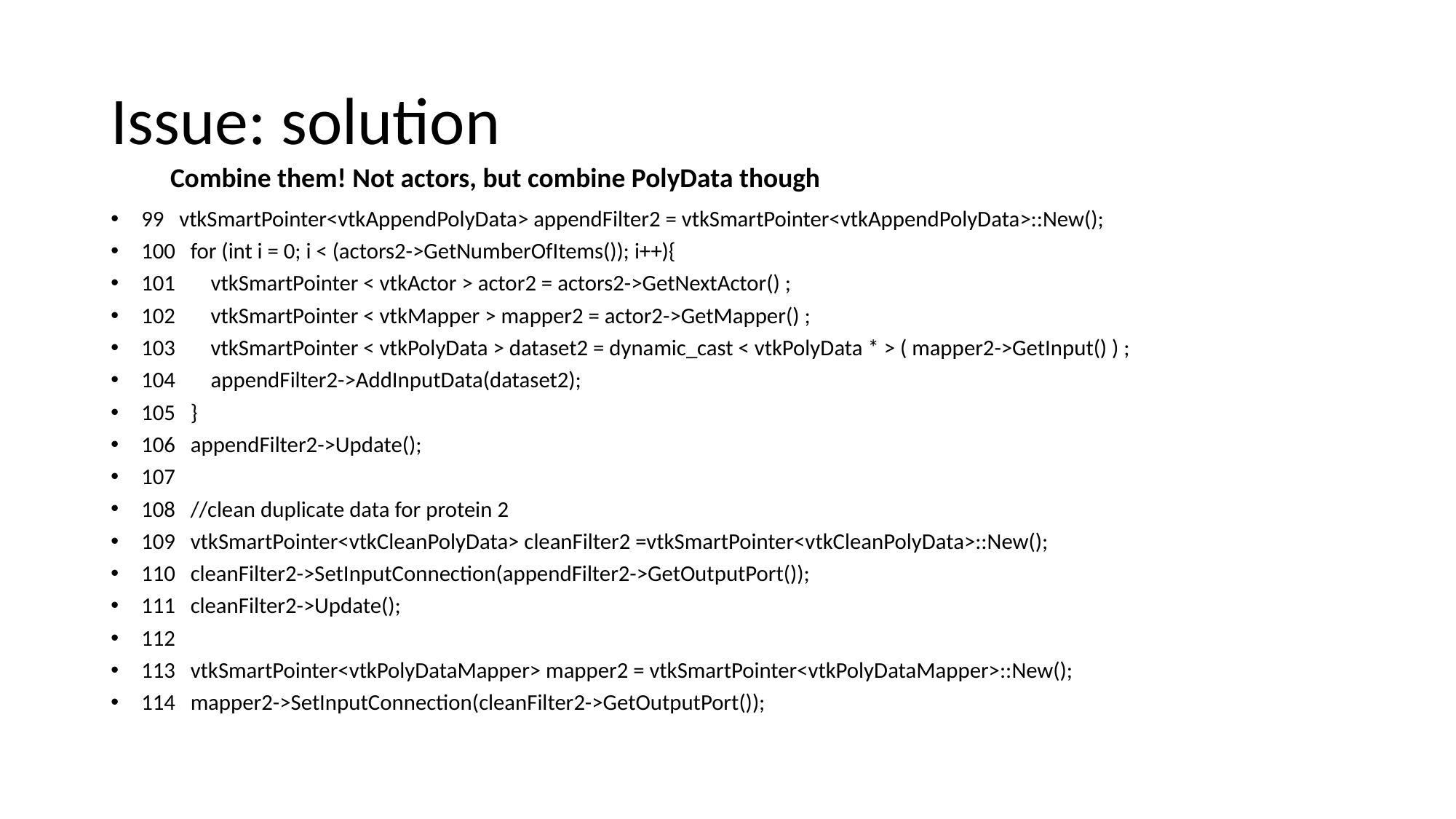

# Issue: solution
Combine them! Not actors, but combine PolyData though
99   vtkSmartPointer<vtkAppendPolyData> appendFilter2 = vtkSmartPointer<vtkAppendPolyData>::New();
100   for (int i = 0; i < (actors2->GetNumberOfItems()); i++){
101       vtkSmartPointer < vtkActor > actor2 = actors2->GetNextActor() ;
102       vtkSmartPointer < vtkMapper > mapper2 = actor2->GetMapper() ;
103       vtkSmartPointer < vtkPolyData > dataset2 = dynamic_cast < vtkPolyData * > ( mapper2->GetInput() ) ;
104       appendFilter2->AddInputData(dataset2);
105   }
106   appendFilter2->Update();
107
108   //clean duplicate data for protein 2
109   vtkSmartPointer<vtkCleanPolyData> cleanFilter2 =vtkSmartPointer<vtkCleanPolyData>::New();
110   cleanFilter2->SetInputConnection(appendFilter2->GetOutputPort());
111   cleanFilter2->Update();
112
113   vtkSmartPointer<vtkPolyDataMapper> mapper2 = vtkSmartPointer<vtkPolyDataMapper>::New();
114   mapper2->SetInputConnection(cleanFilter2->GetOutputPort());